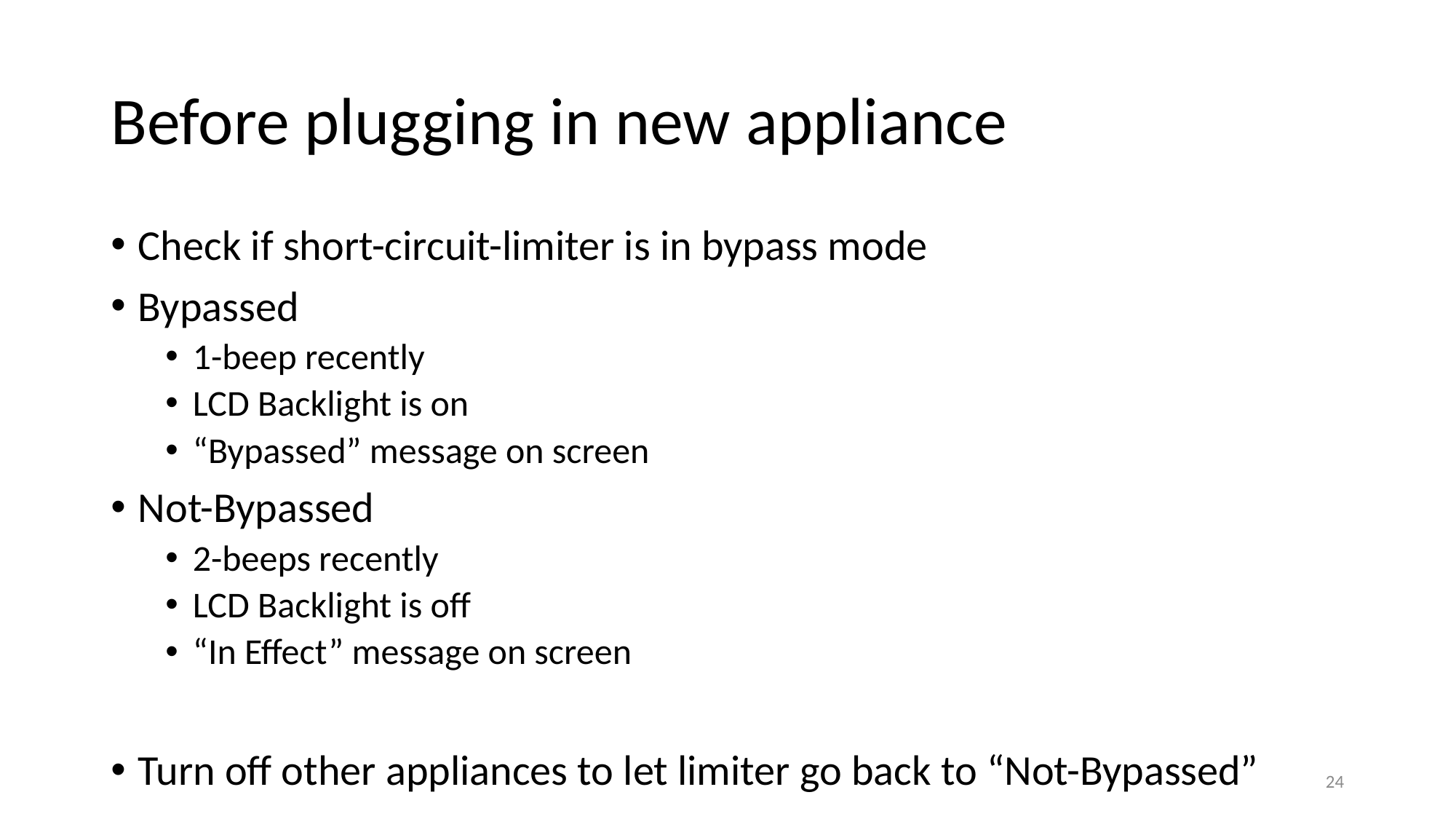

# Before plugging in new appliance
Check if short-circuit-limiter is in bypass mode
Bypassed
1-beep recently
LCD Backlight is on
“Bypassed” message on screen
Not-Bypassed
2-beeps recently
LCD Backlight is off
“In Effect” message on screen

Turn off other appliances to let limiter go back to “Not-Bypassed”

24